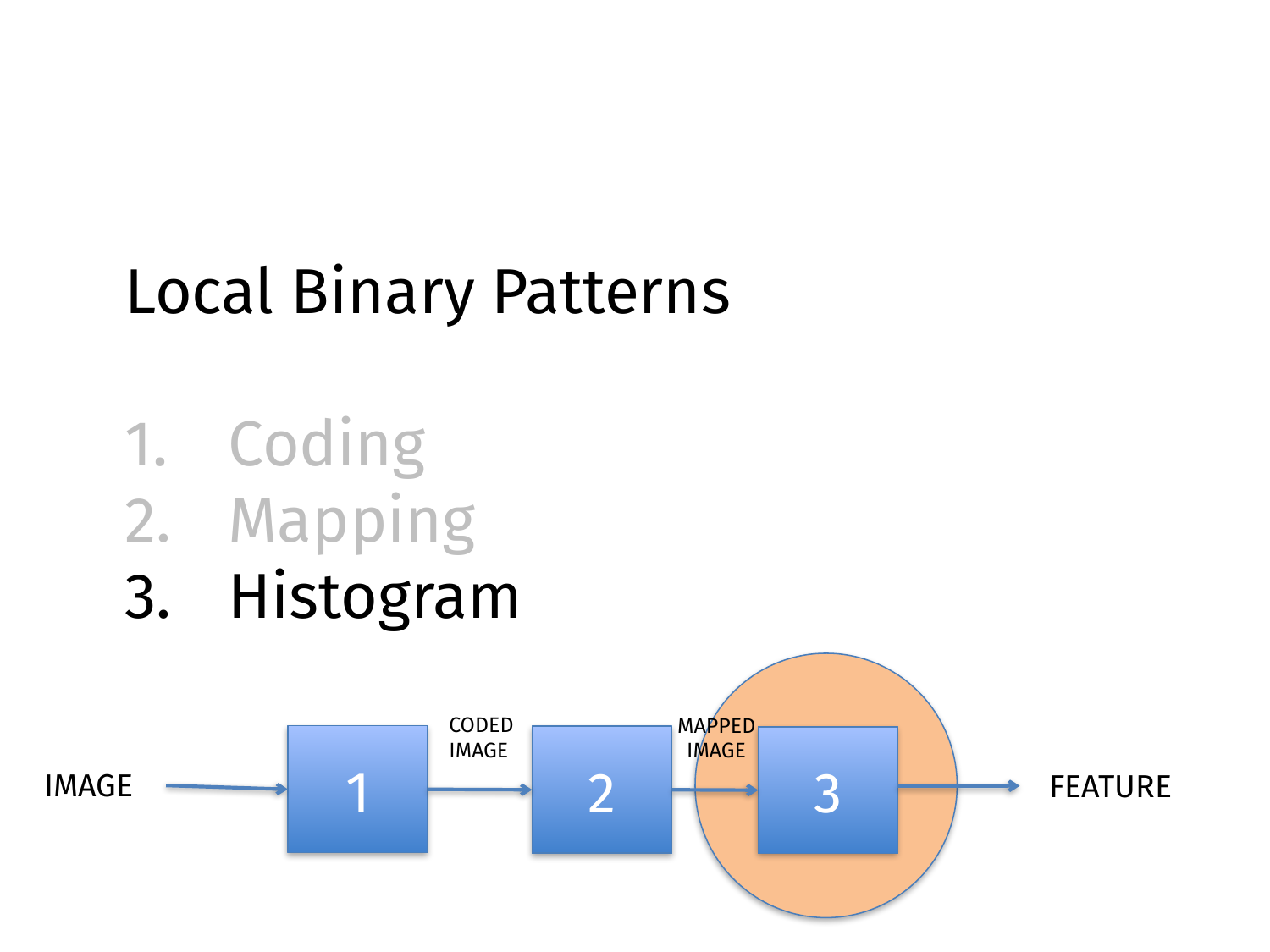

Local Binary Patterns

Coding
Mapping
Histogram

CODED
IMAGE
MAPPED
IMAGE
1
2
3
IMAGE
FEATURE